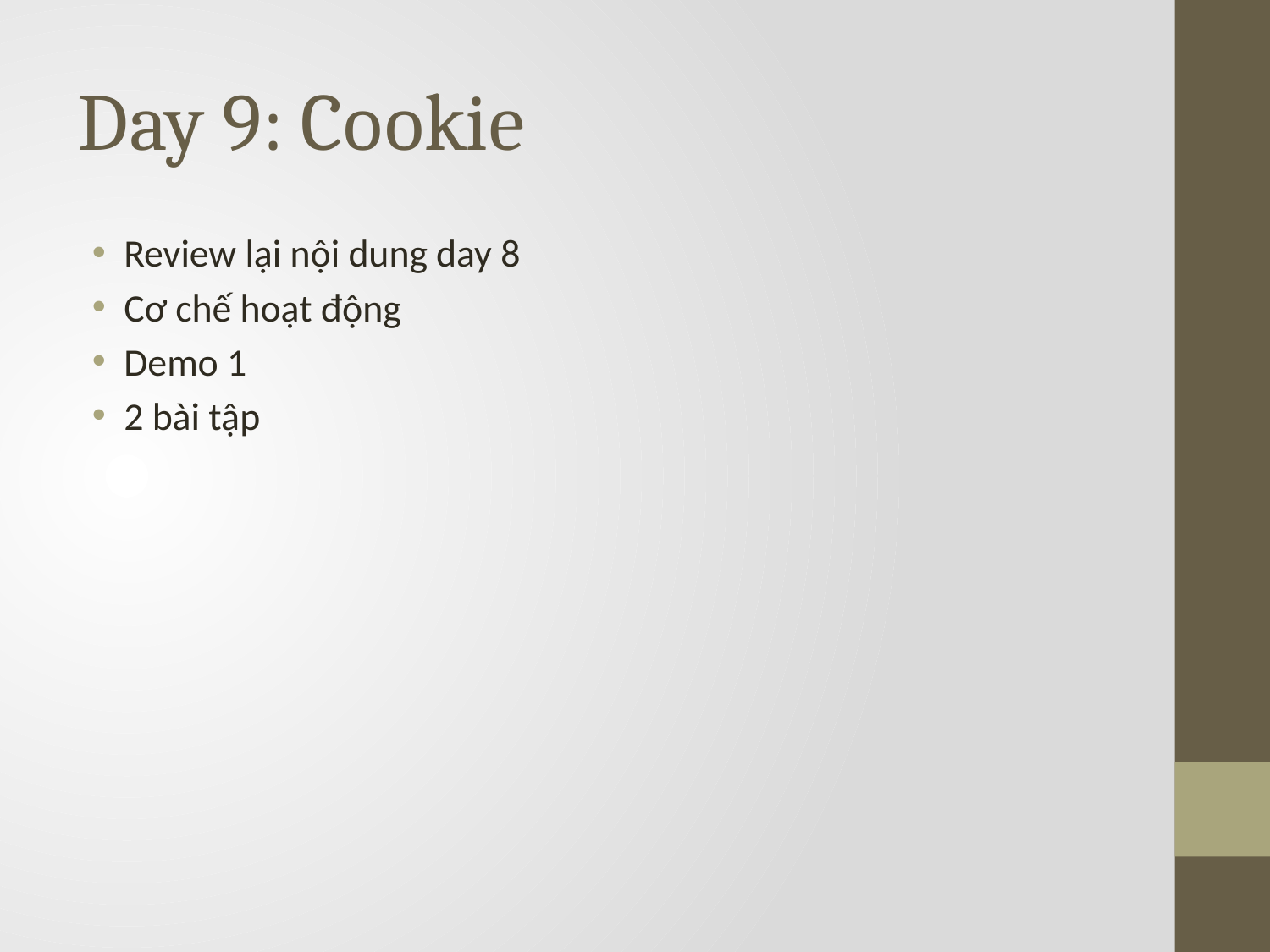

# Day 9: Cookie
Review lại nội dung day 8
Cơ chế hoạt động
Demo 1
2 bài tập